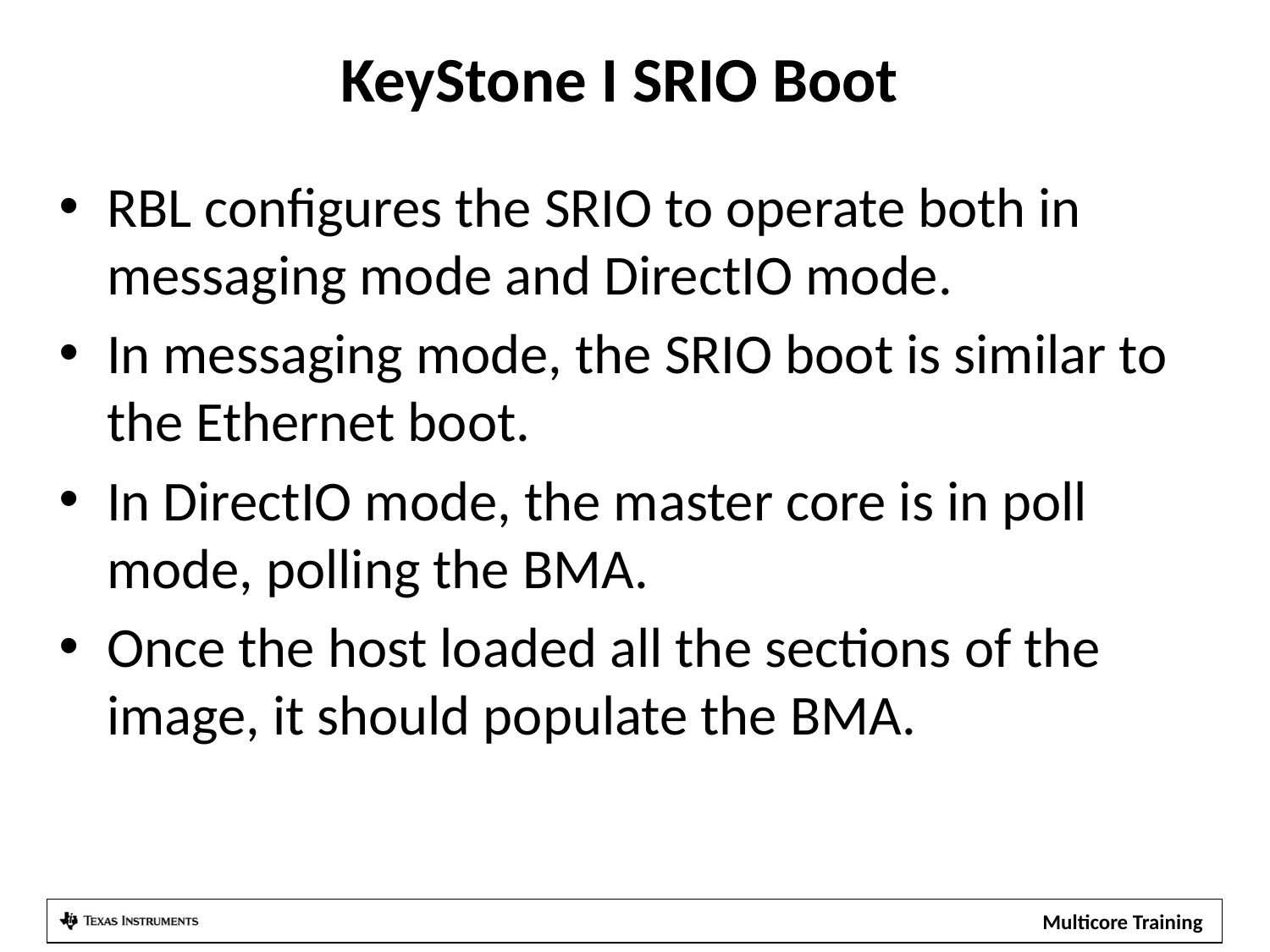

# KeyStone I SRIO Boot
RBL configures the SRIO to operate both in messaging mode and DirectIO mode.
In messaging mode, the SRIO boot is similar to the Ethernet boot.
In DirectIO mode, the master core is in poll mode, polling the BMA.
Once the host loaded all the sections of the image, it should populate the BMA.